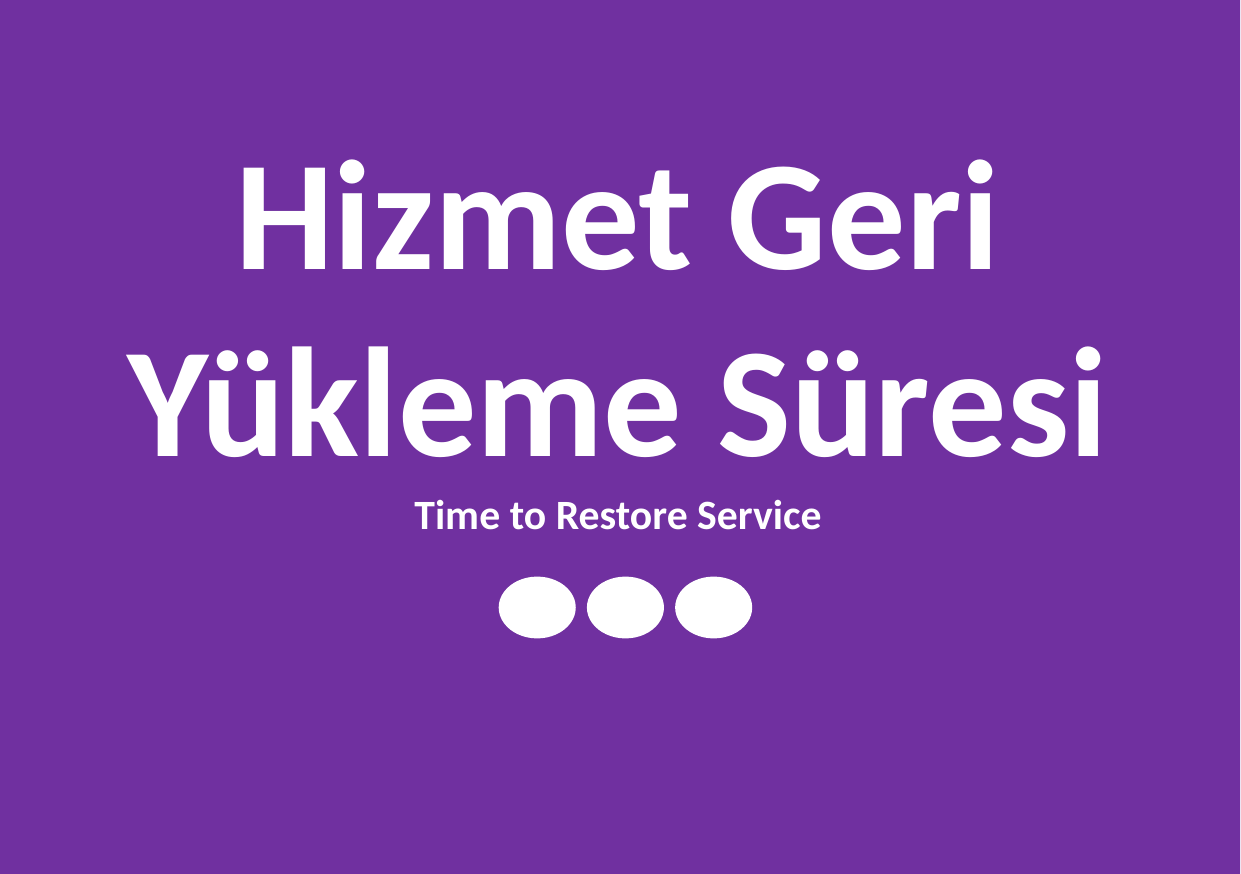

Hizmet Geri Yükleme Süresi
Time to Restore Service